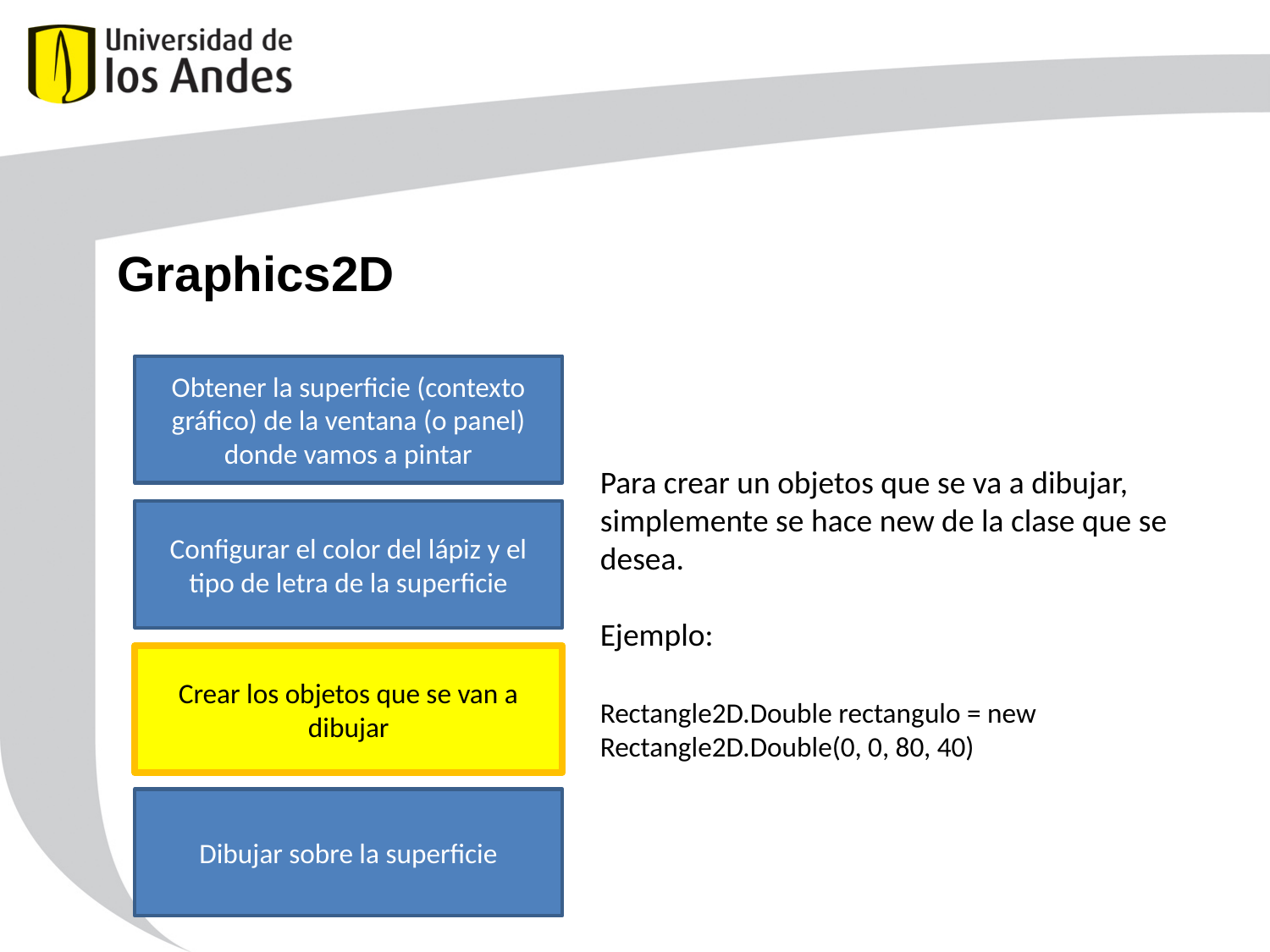

Graphics2D
Obtener la superficie (contexto gráfico) de la ventana (o panel) donde vamos a pintar
Para crear un objetos que se va a dibujar, simplemente se hace new de la clase que se desea.

Ejemplo:

Rectangle2D.Double rectangulo = new Rectangle2D.Double(0, 0, 80, 40)
Configurar el color del lápiz y el tipo de letra de la superficie
Crear los objetos que se van a dibujar
Dibujar sobre la superficie